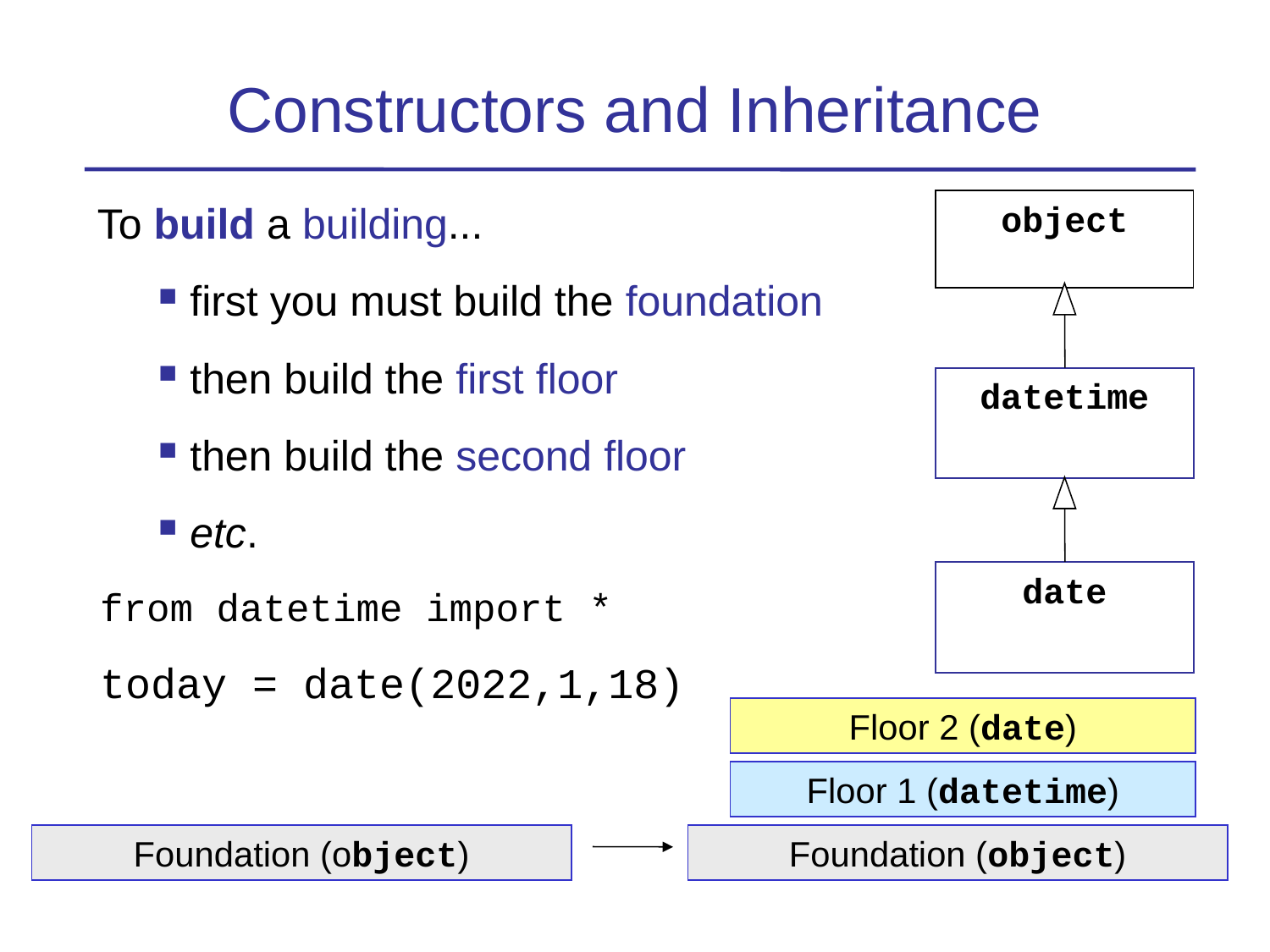

Constructors and Inheritance
To build a building...
first you must build the foundation
then build the first floor
then build the second floor
etc.
from datetime import *
today = date(2022,1,18)
object

datetime

date

Floor 2 (date)
Floor 1 (datetime)
Foundation (object)
Foundation (object)